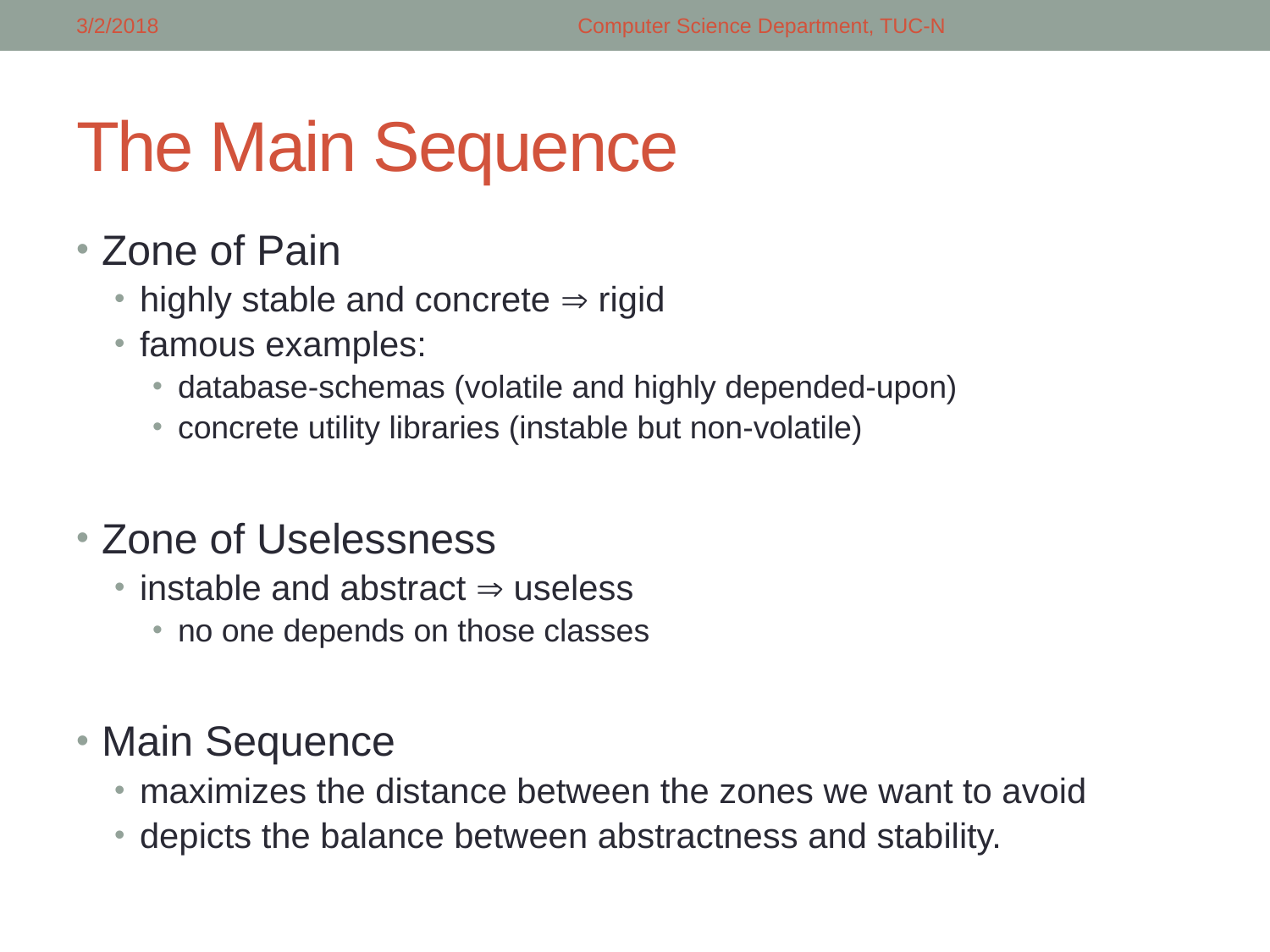

3/2/2018
Computer Science Department, TUC-N
# The Main Sequence
Zone of Pain
highly stable and concrete ⇒ rigid
famous examples:
database-schemas (volatile and highly depended-upon)
concrete utility libraries (instable but non-volatile)

Zone of Uselessness
instable and abstract ⇒ useless
no one depends on those classes

Main Sequence
maximizes the distance between the zones we want to avoid
depicts the balance between abstractness and stability.